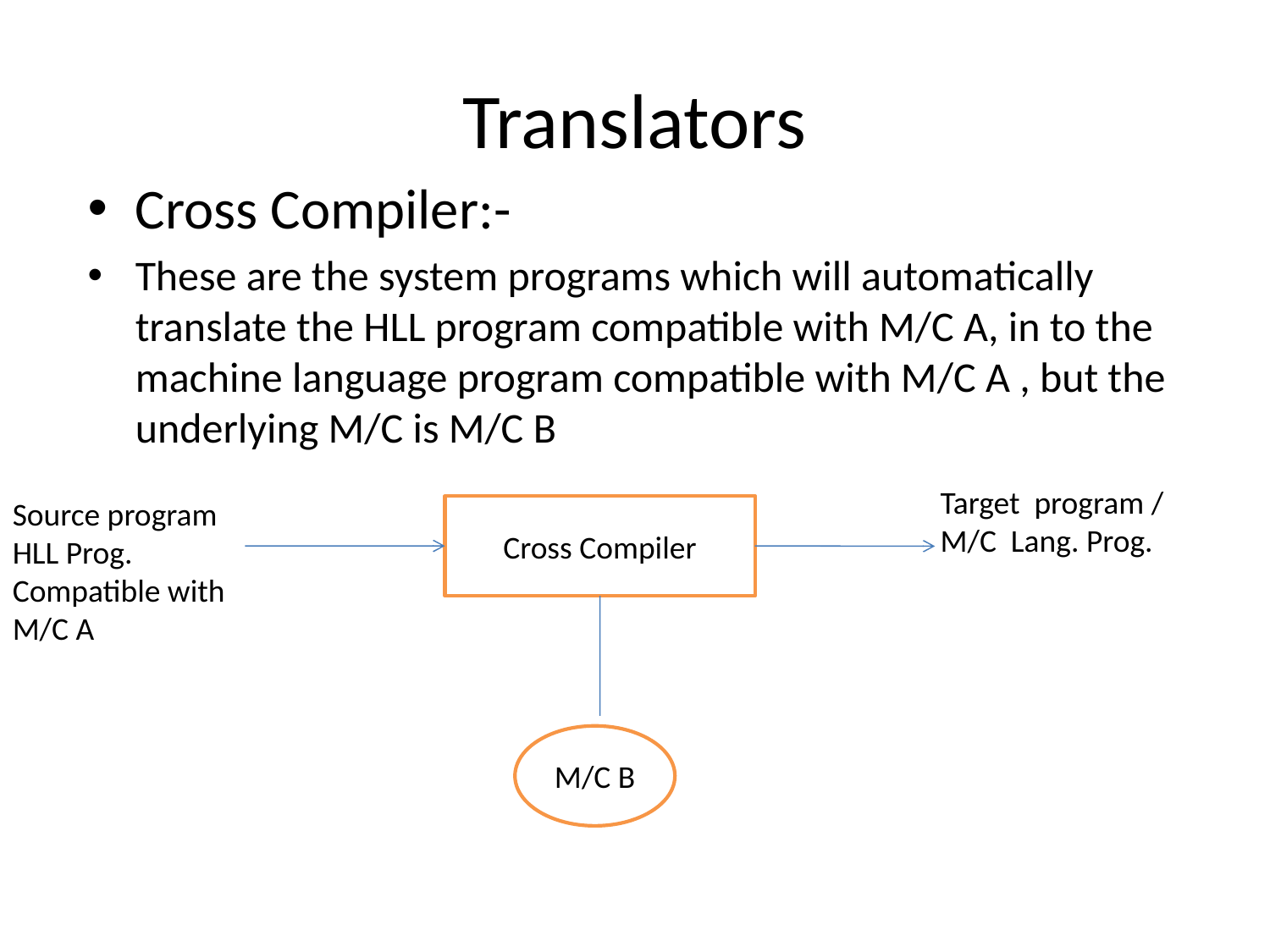

# Translators
Cross Compiler:-
These are the system programs which will automatically translate the HLL program compatible with M/C A, in to the machine language program compatible with M/C A , but the underlying M/C is M/C B

Target  program /
M/C  Lang. Prog.
Source program
HLL Prog. Compatible with M/C A
Cross Compiler
M/C B